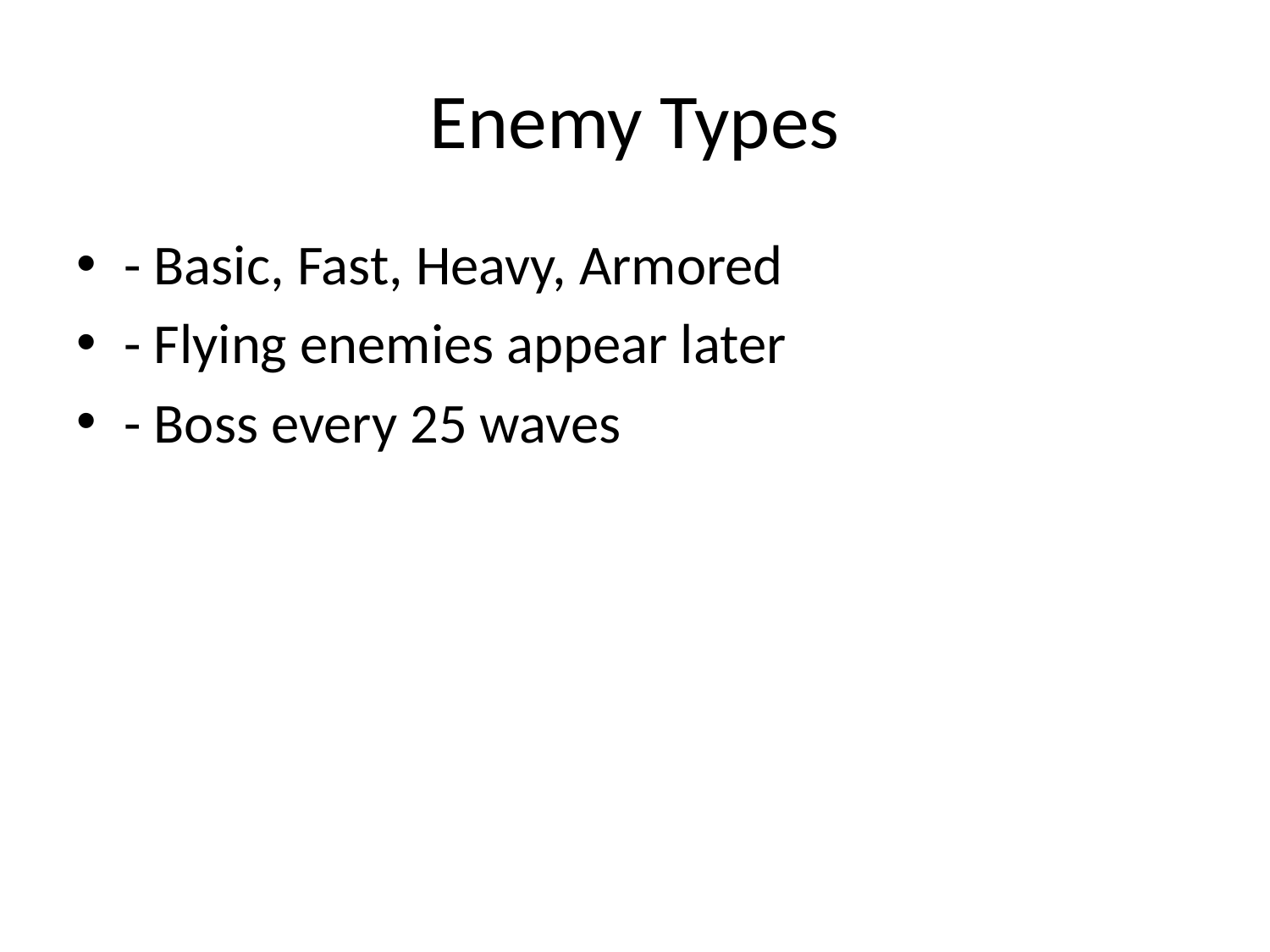

# Enemy Types
- Basic, Fast, Heavy, Armored
- Flying enemies appear later
- Boss every 25 waves